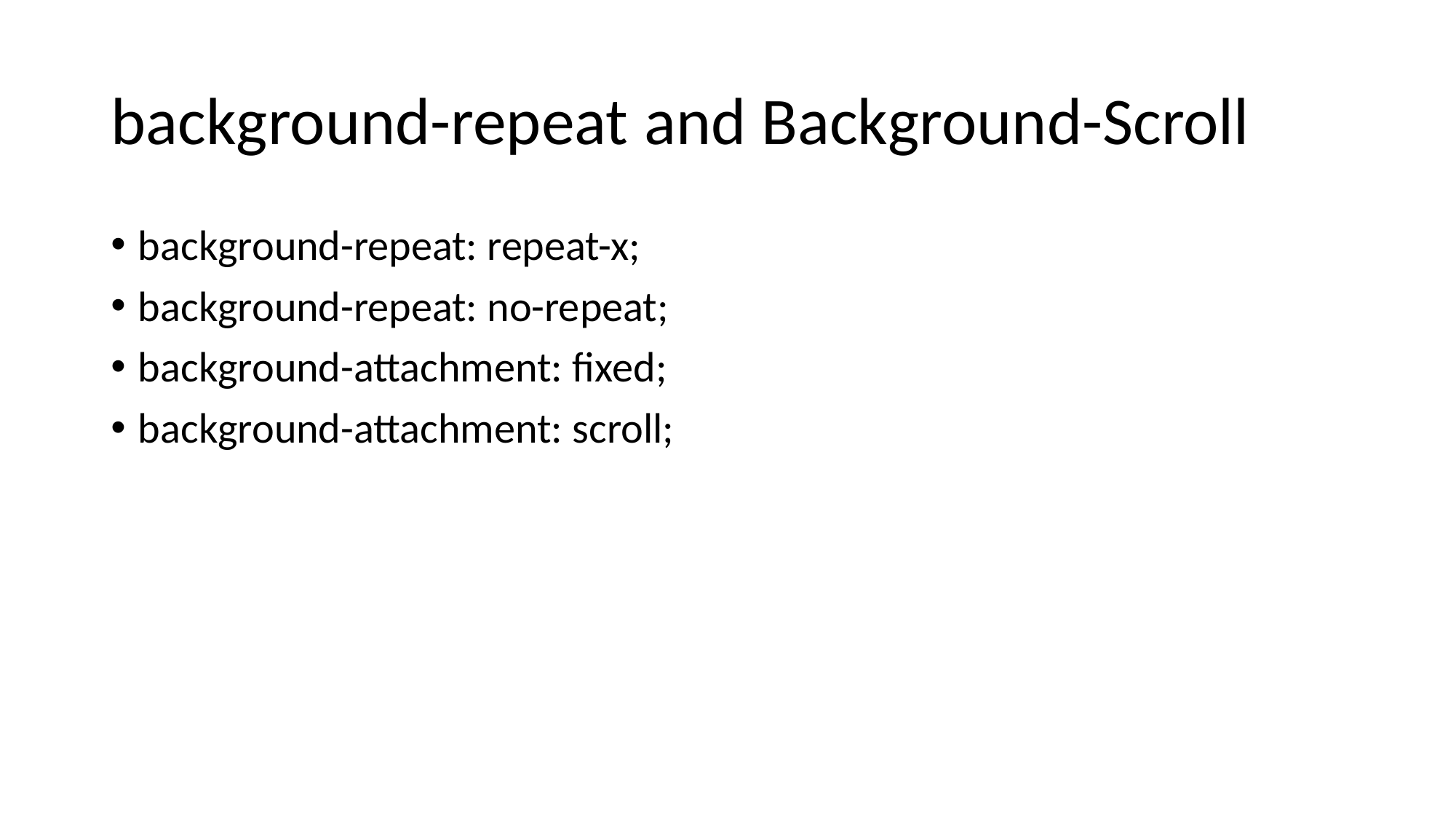

# background-repeat and Background-Scroll
background-repeat: repeat-x;
background-repeat: no-repeat;
background-attachment: fixed;
background-attachment: scroll;